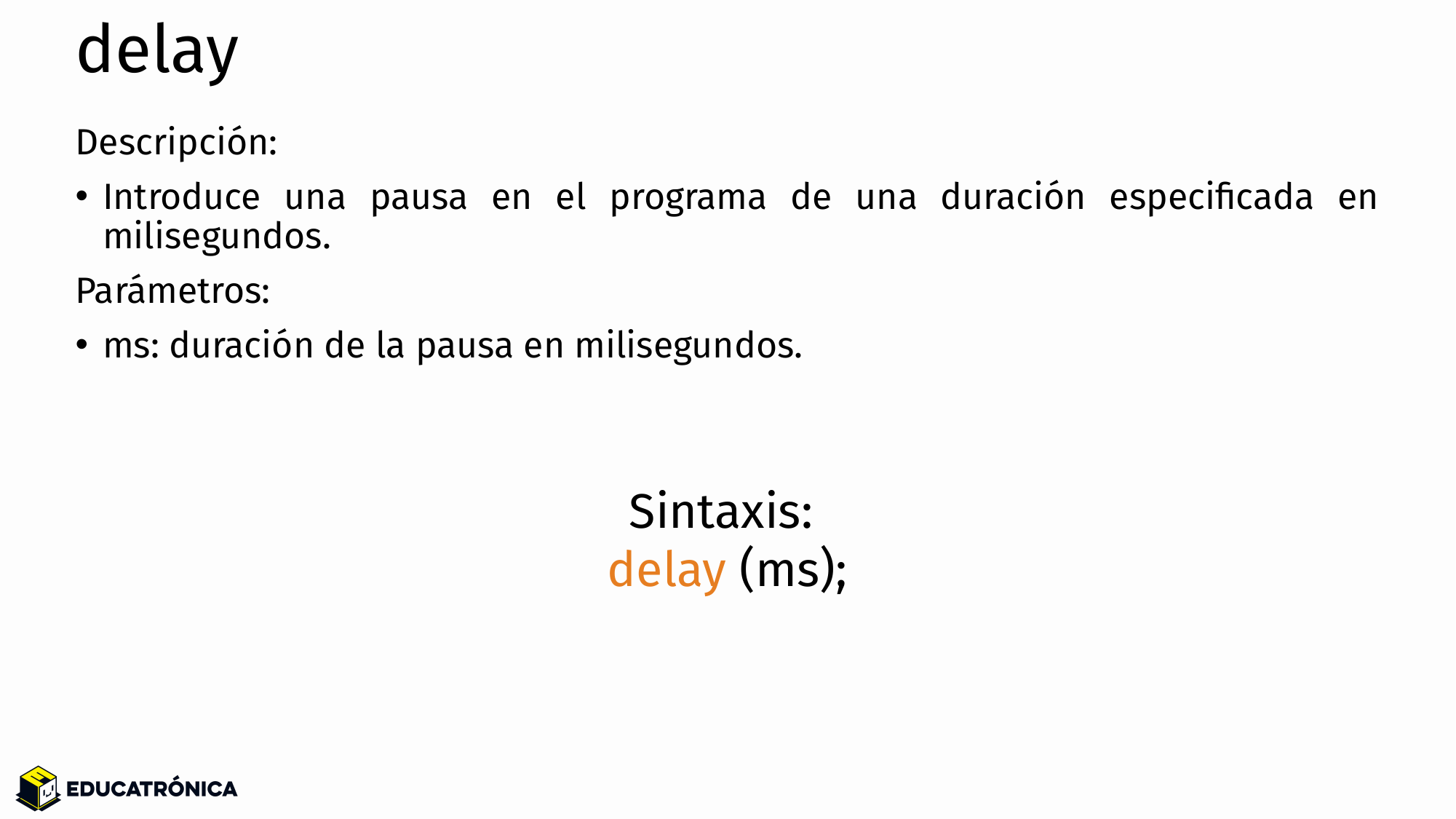

# delay
Descripción:
Introduce una pausa en el programa de una duración especificada en milisegundos.
Parámetros:
ms: duración de la pausa en milisegundos.

Sintaxis:
delay (ms);